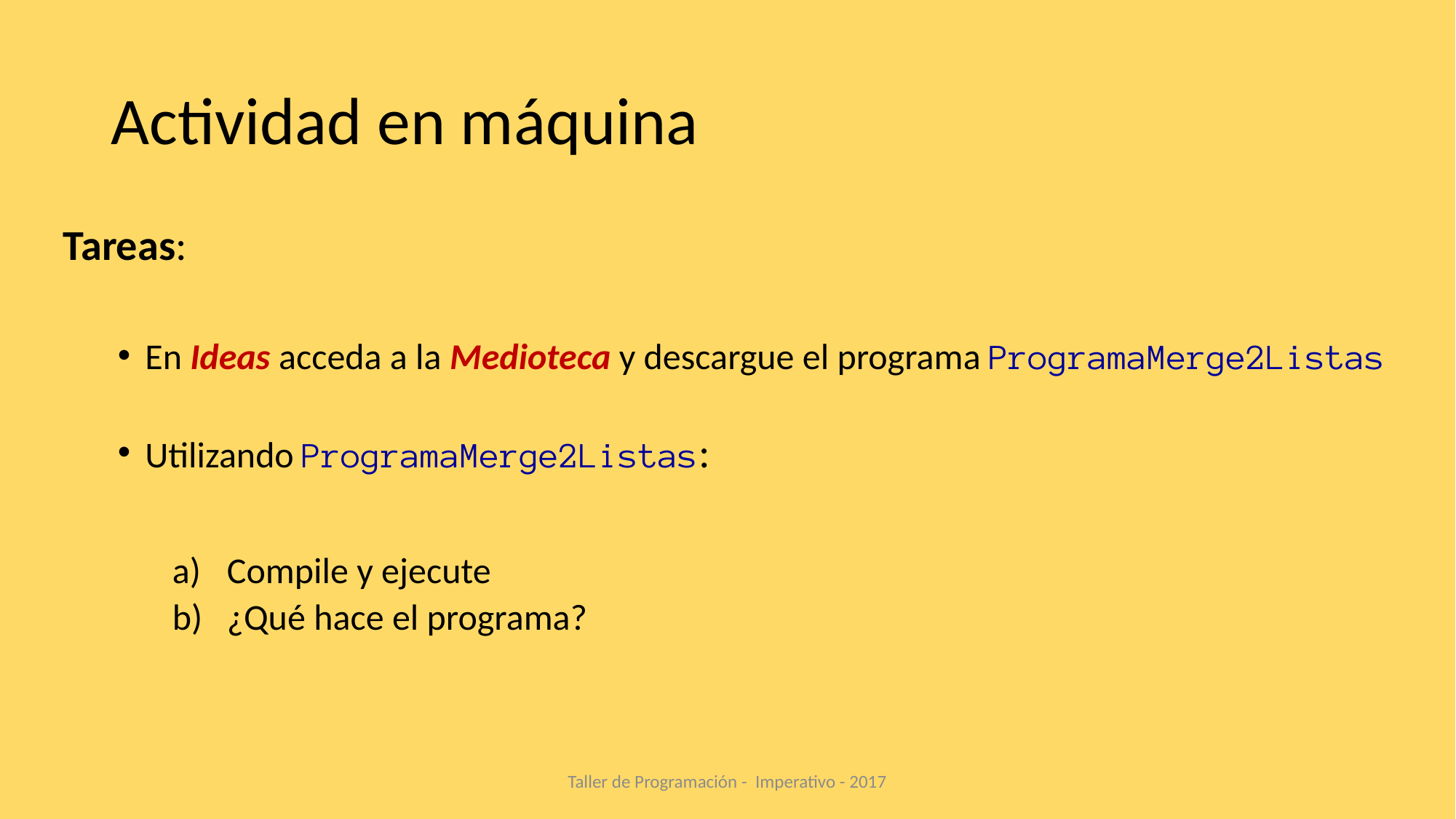

# Actividad en máquina
Tareas:

En Ideas acceda a la Medioteca y descargue el programa ProgramaMerge2Listas

Utilizando ProgramaMerge2Listas:

Compile y ejecute
¿Qué hace el programa?

Taller de Programación -  Imperativo - 2017